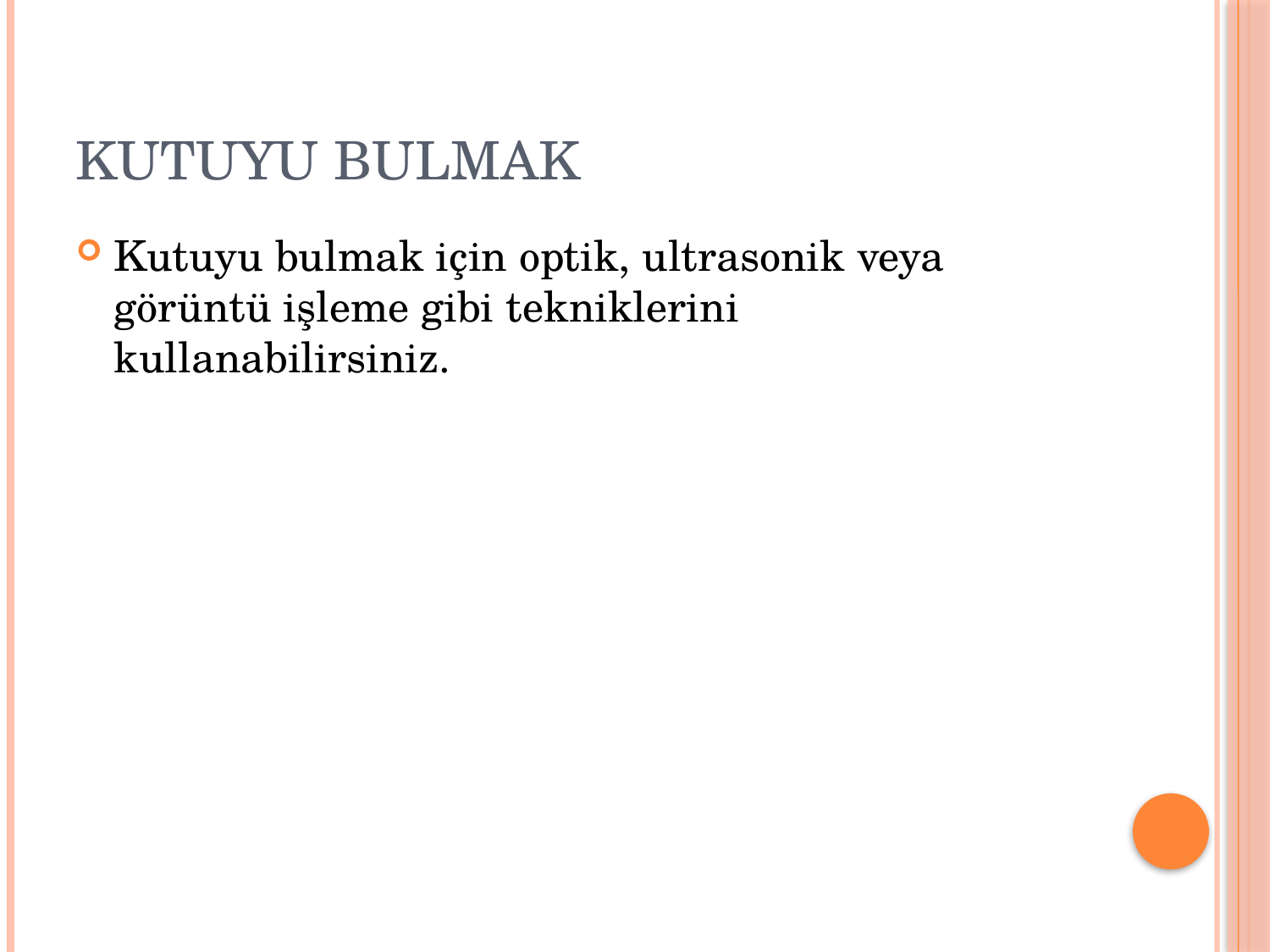

# Kutuyu Bulmak
Kutuyu bulmak için optik, ultrasonik veya görüntü işleme gibi tekniklerini kullanabilirsiniz.